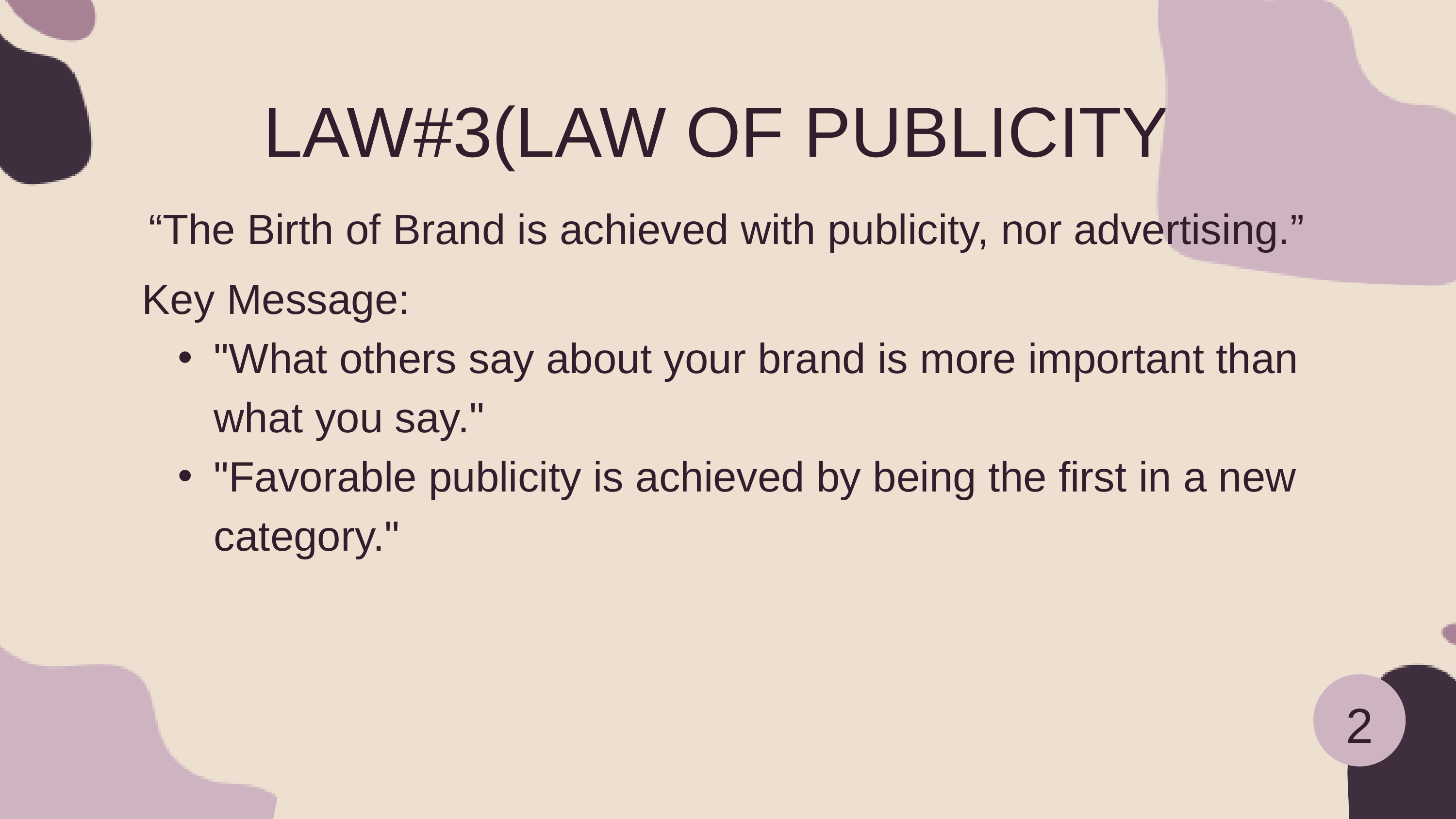

LAW#3(LAW OF PUBLICITY)
“The Birth of Brand is achieved with publicity, nor advertising.”
Key Message:
"What others say about your brand is more important than what you say."
"Favorable publicity is achieved by being the first in a new category."

2